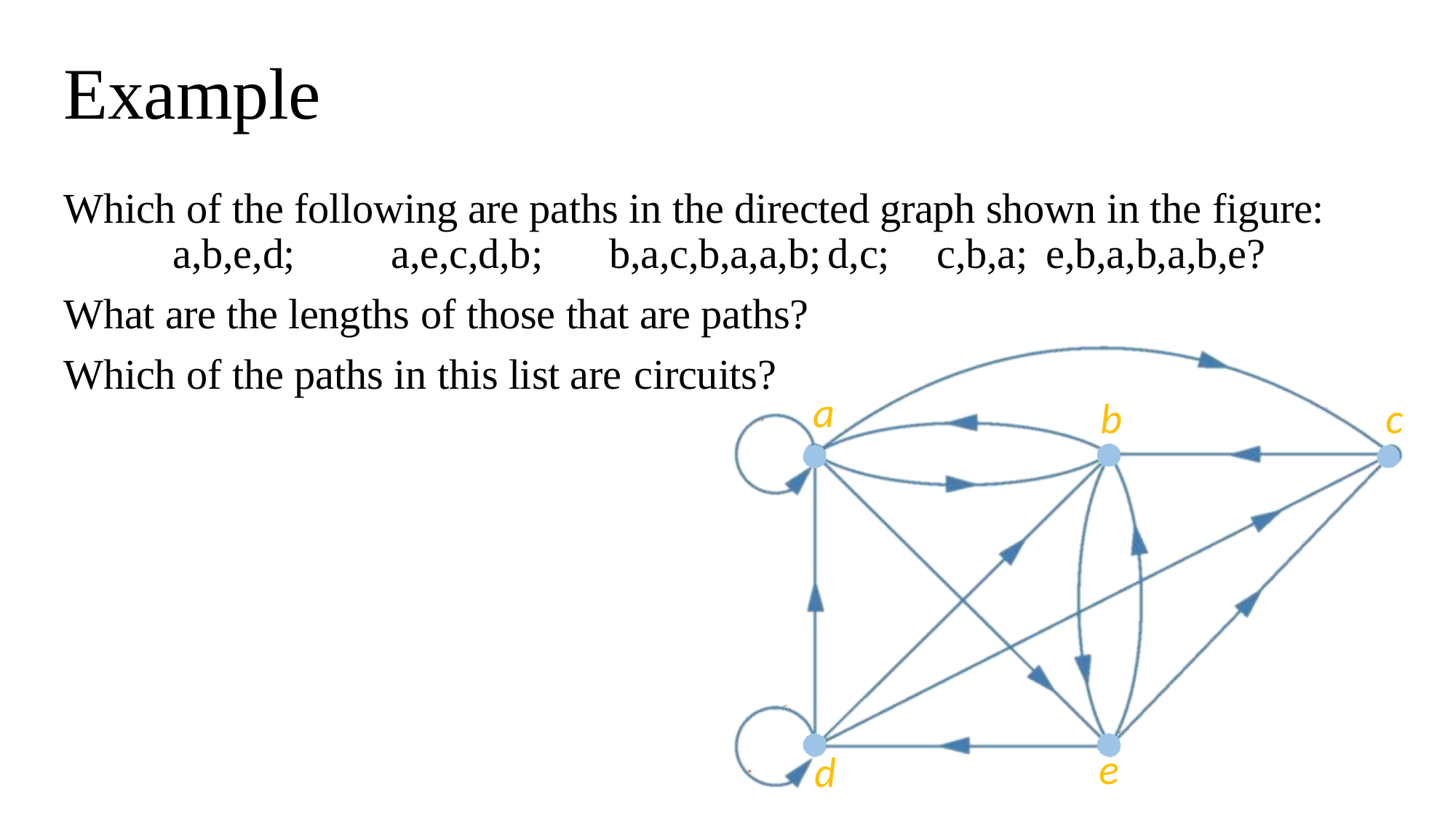

# Example
Which of the following are paths in the directed graph shown in the figure:  a,b,e,d;	a,e,c,d,b;	b,a,c,b,a,a,b;	d,c;	c,b,a;	e,b,a,b,a,b,e?
What are the lengths of those that are paths?  Which of the paths in this list are circuits?
a

b
c

e
d